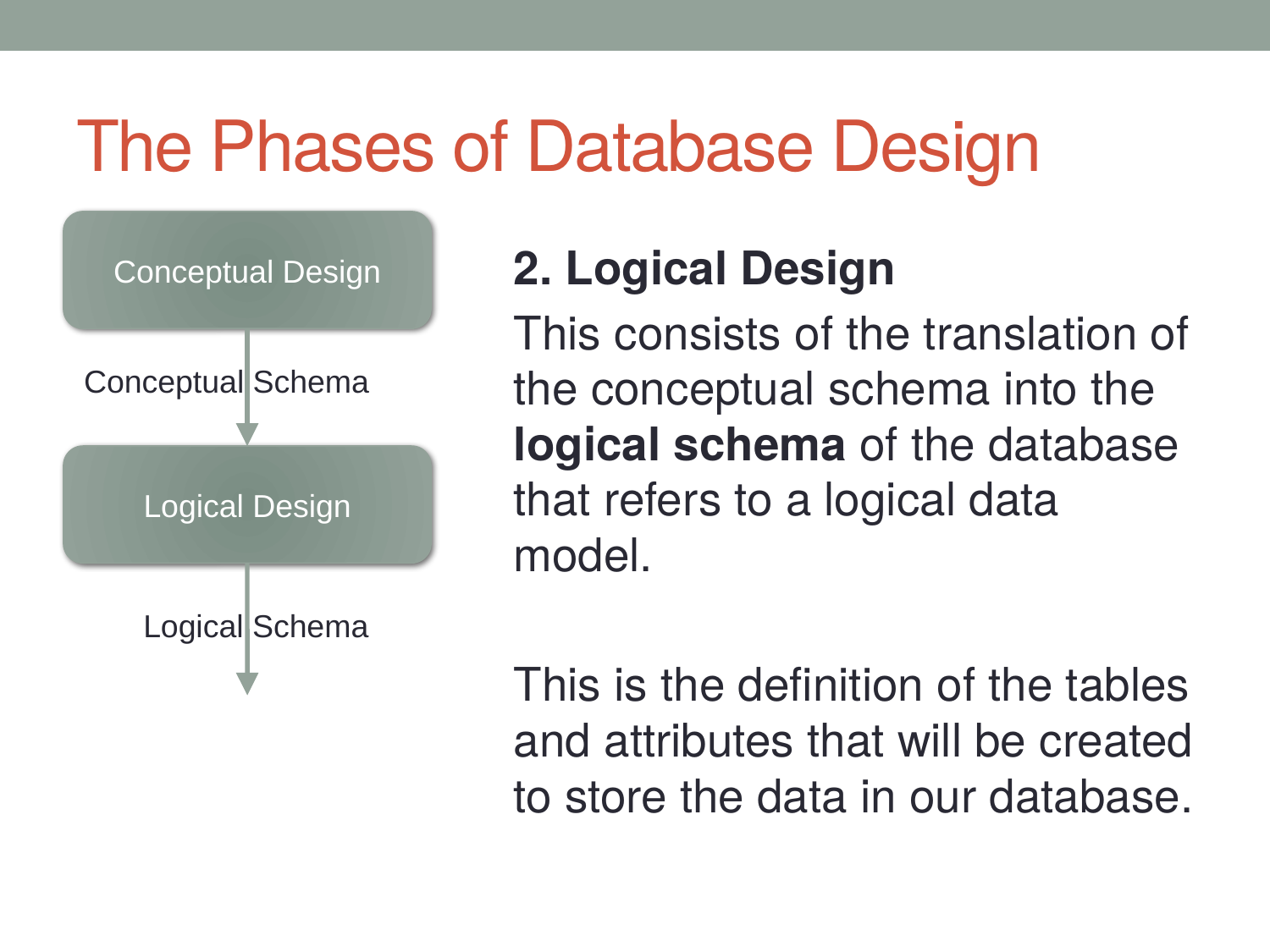

# The Phases of Database Design
Conceptual Design
2. Logical Design
This consists of the translation of the conceptual schema into the logical schema of the database that refers to a logical data model.

This is the definition of the tables and attributes that will be created to store the data in our database.
Conceptual Schema
Logical Design
Logical Schema